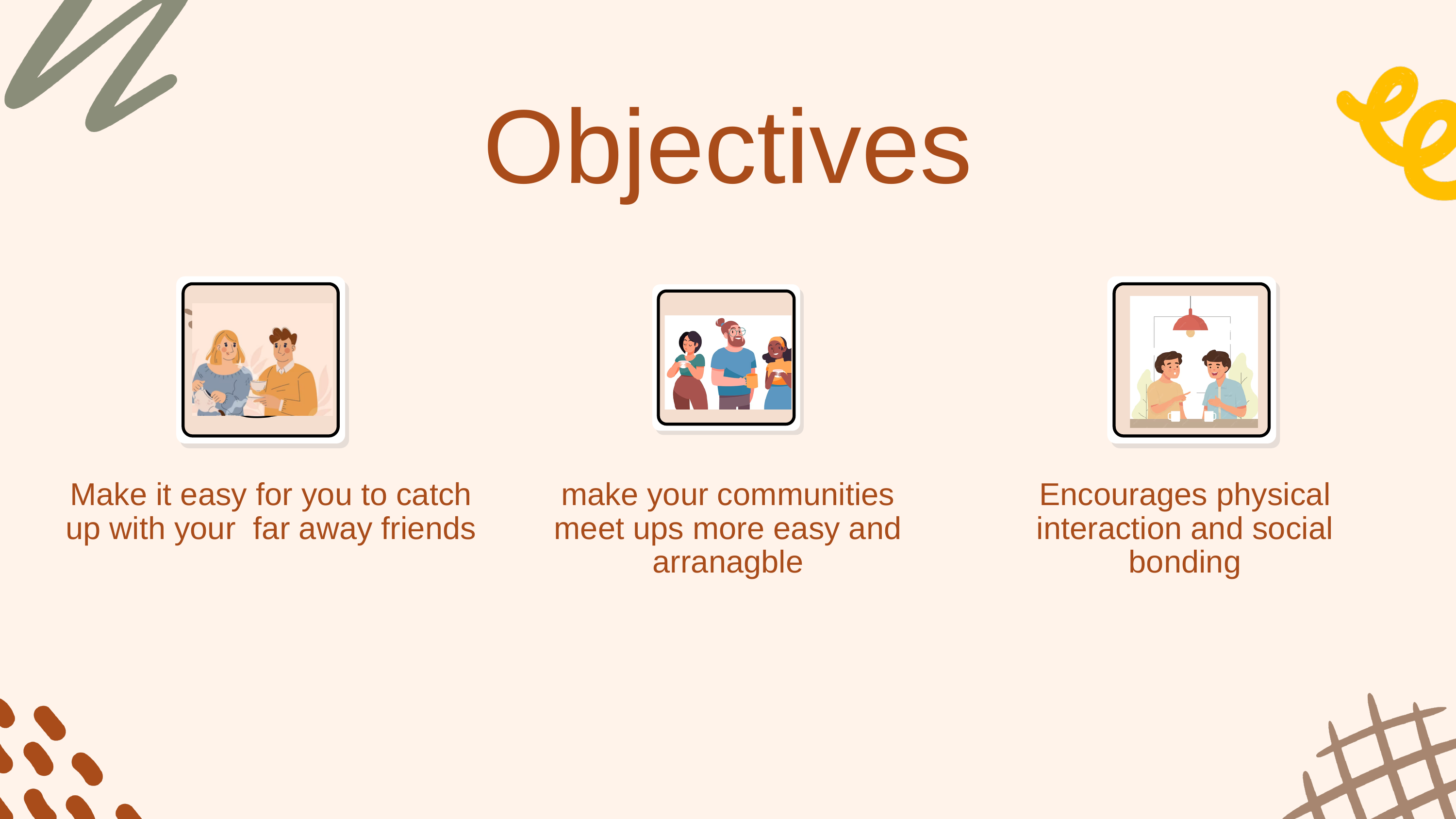

Objectives

Make it easy for you to catch up with your  far away friends
make your communities meet ups more easy and arranagble
Encourages physical interaction and social bonding